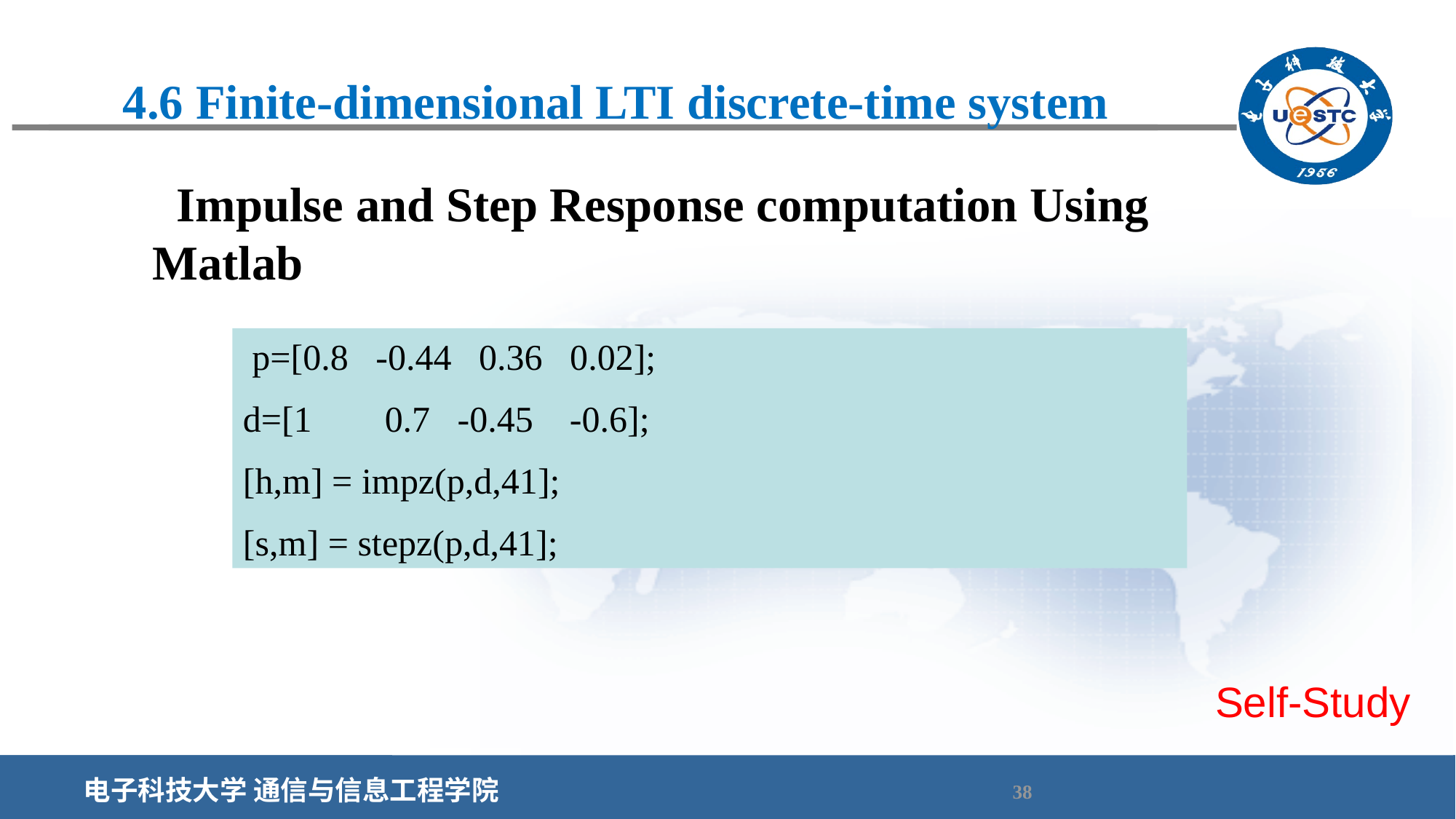

4.6 Finite-dimensional LTI discrete-time system
  Impulse and Step Response computation Using Matlab
 p=[0.8   -0.44   0.36   0.02];
d=[1        0.7   -0.45    -0.6];
[h,m] = impz(p,d,41];
[s,m] = stepz(p,d,41];
Self-Study